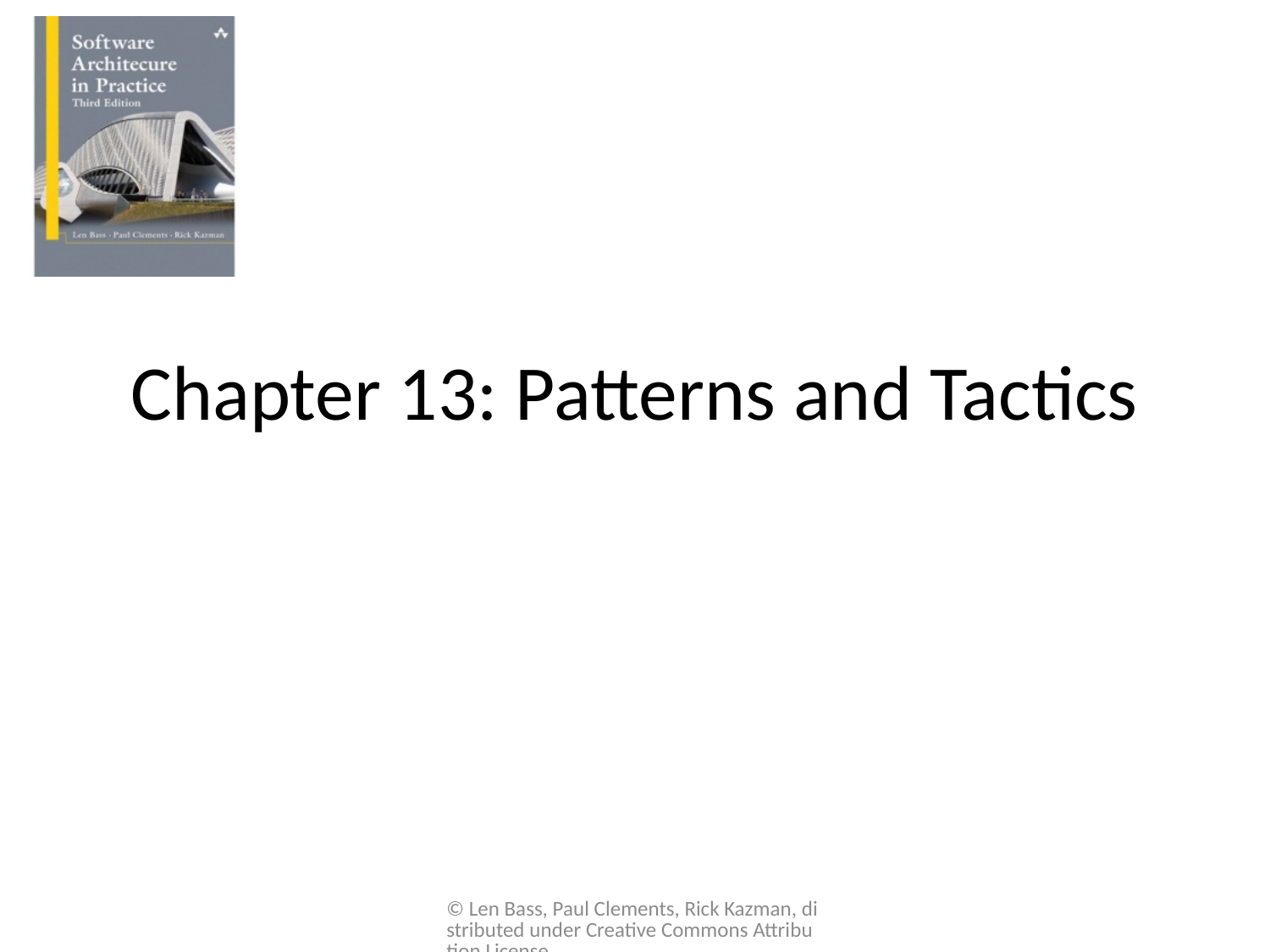

# Chapter 13: Patterns and Tactics

© Len Bass, Paul Clements, Rick Kazman, distributed under Creative Commons Attribution License